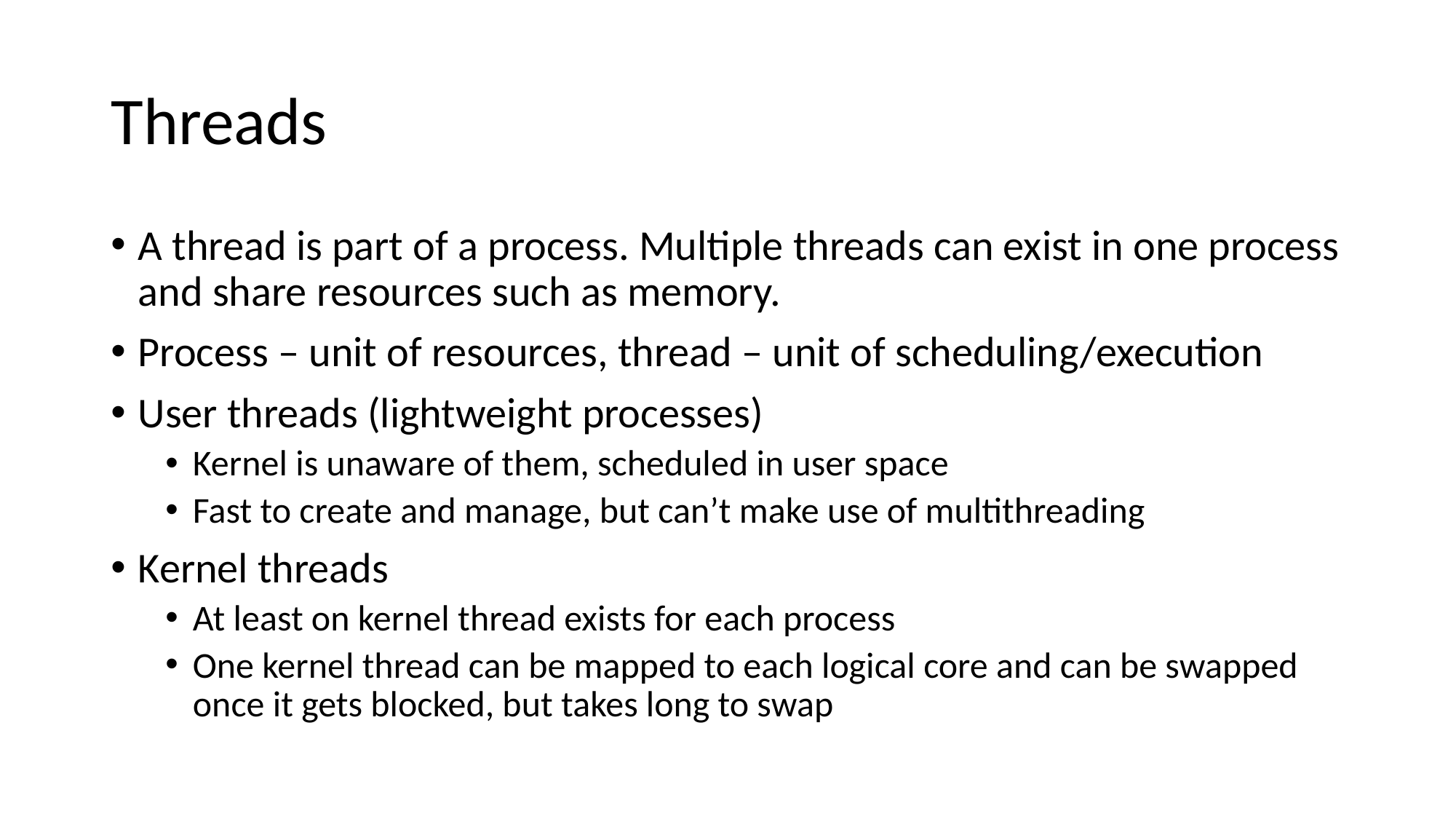

# Threads
A thread is part of a process. Multiple threads can exist in one process and share resources such as memory.
Process – unit of resources, thread – unit of scheduling/execution
User threads (lightweight processes)
Kernel is unaware of them, scheduled in user space
Fast to create and manage, but can’t make use of multithreading
Kernel threads
At least on kernel thread exists for each process
One kernel thread can be mapped to each logical core and can be swapped once it gets blocked, but takes long to swap